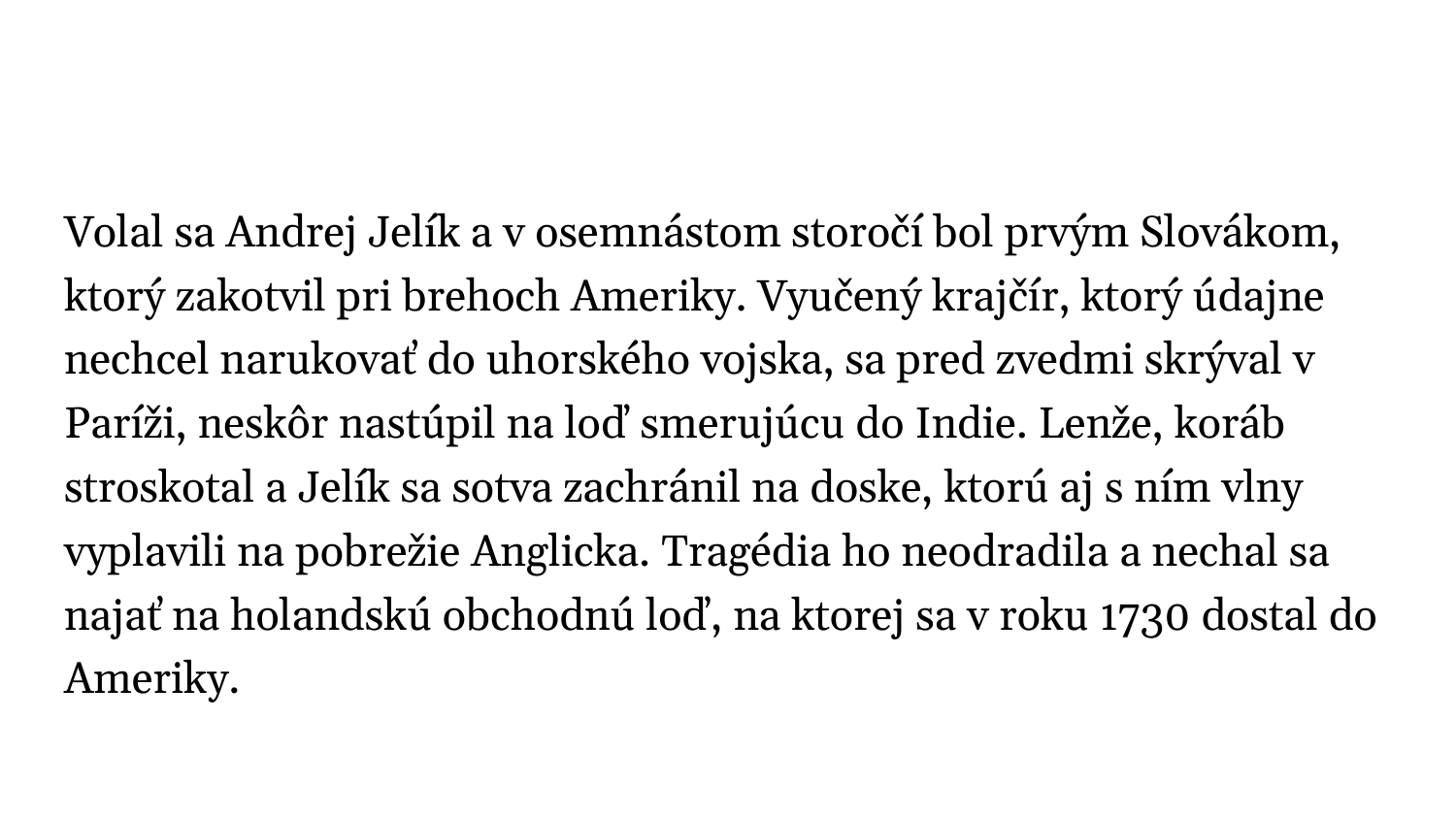

#
Volal sa Andrej Jelík a v osemnástom storočí bol prvým Slovákom, ktorý zakotvil pri brehoch Ameriky. Vyučený krajčír, ktorý údajne nechcel narukovať do uhorského vojska, sa pred zvedmi skrýval v Paríži, neskôr nastúpil na loď smerujúcu do Indie. Lenže, koráb stroskotal a Jelík sa sotva zachránil na doske, ktorú aj s ním vlny vyplavili na pobrežie Anglicka. Tragédia ho neodradila a nechal sa najať na holandskú obchodnú loď, na ktorej sa v roku 1730 dostal do Ameriky.